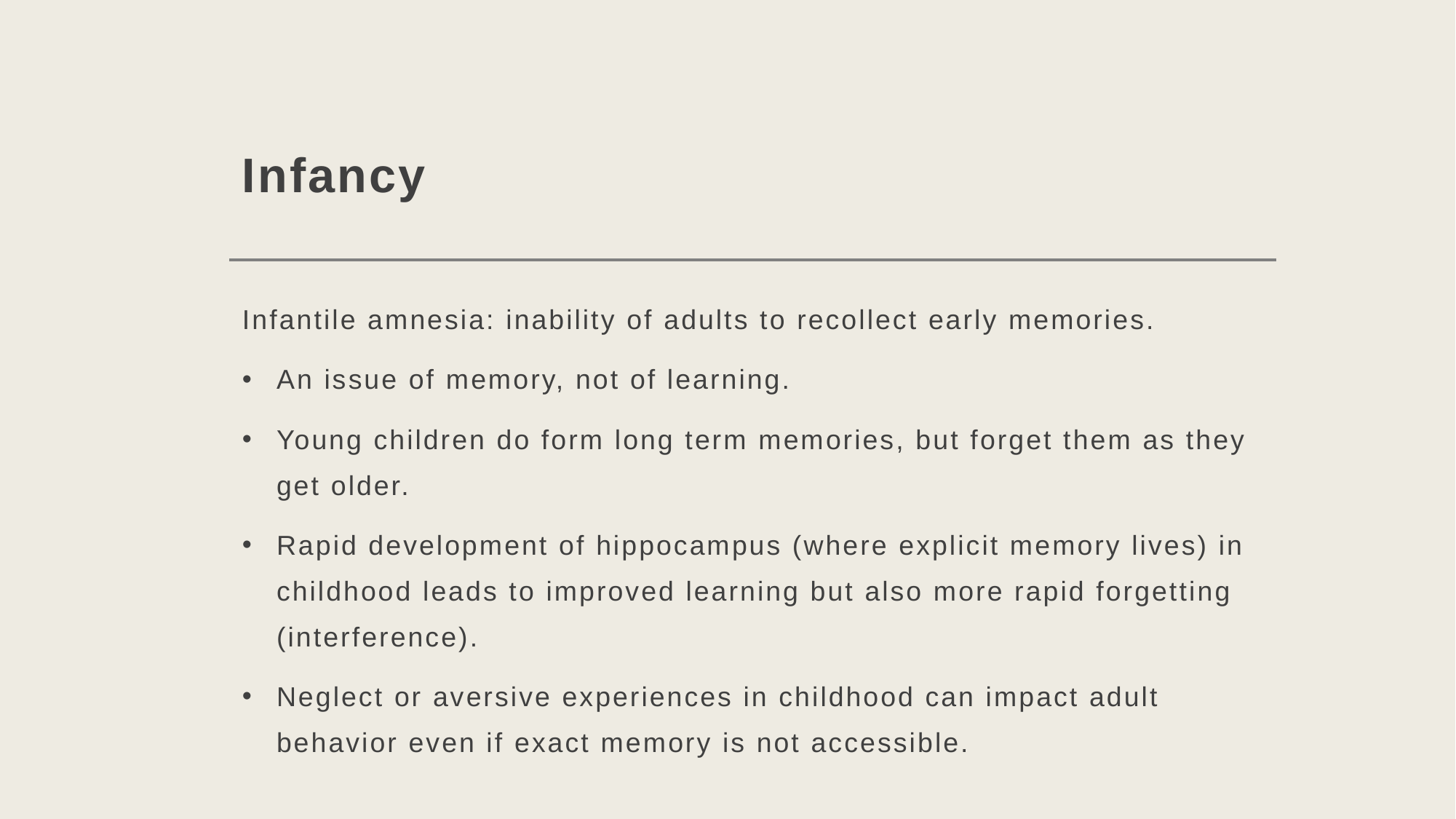

# Infancy
Infantile amnesia: inability of adults to recollect early memories.
An issue of memory, not of learning.
Young children do form long term memories, but forget them as they get older.
Rapid development of hippocampus (where explicit memory lives) in childhood leads to improved learning but also more rapid forgetting (interference).
Neglect or aversive experiences in childhood can impact adult behavior even if exact memory is not accessible.